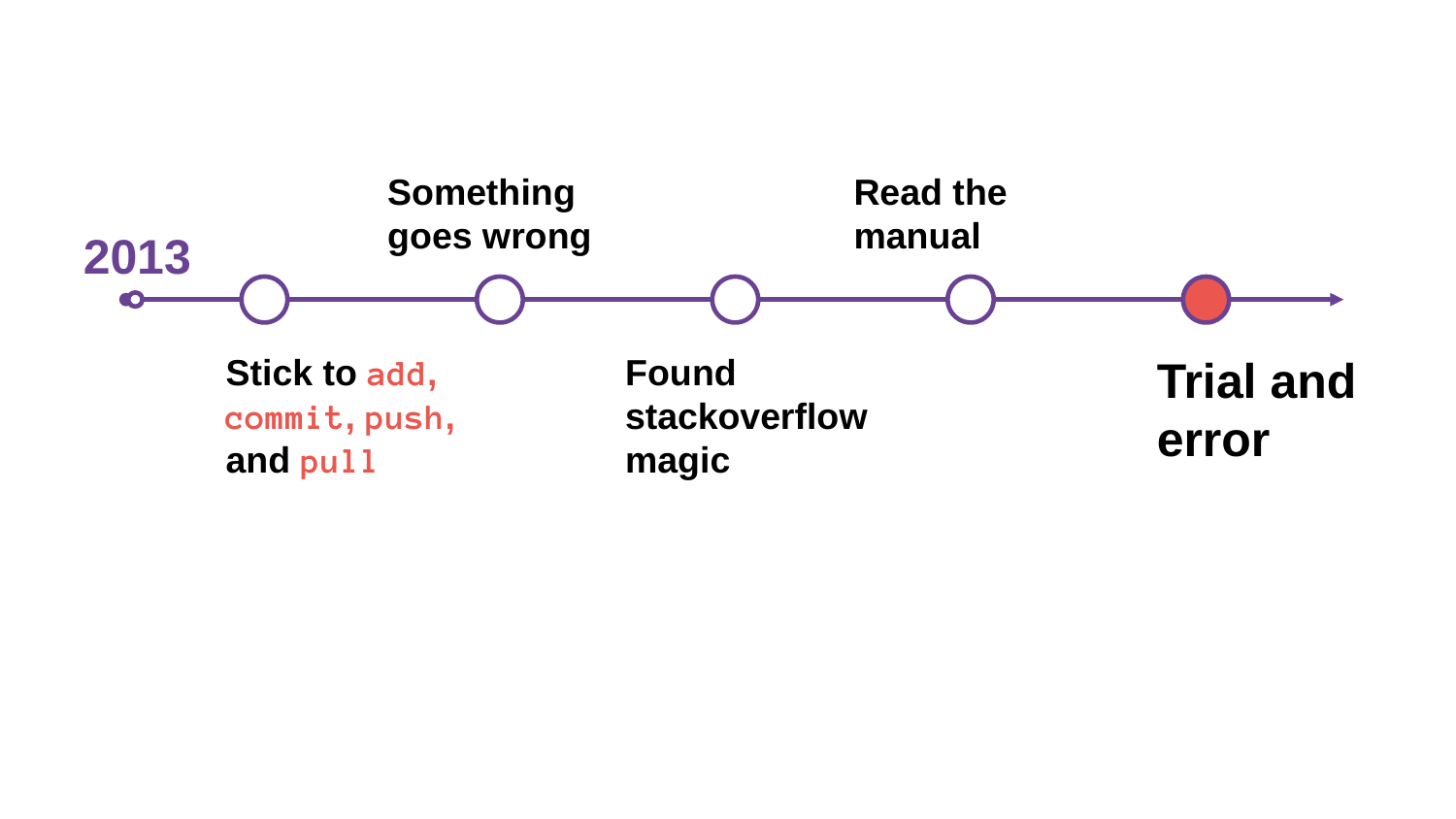

Something goes wrong
Read the manual
2013

Stick to add, commit, push, and pull
Found stackoverflow magic

Trial and error